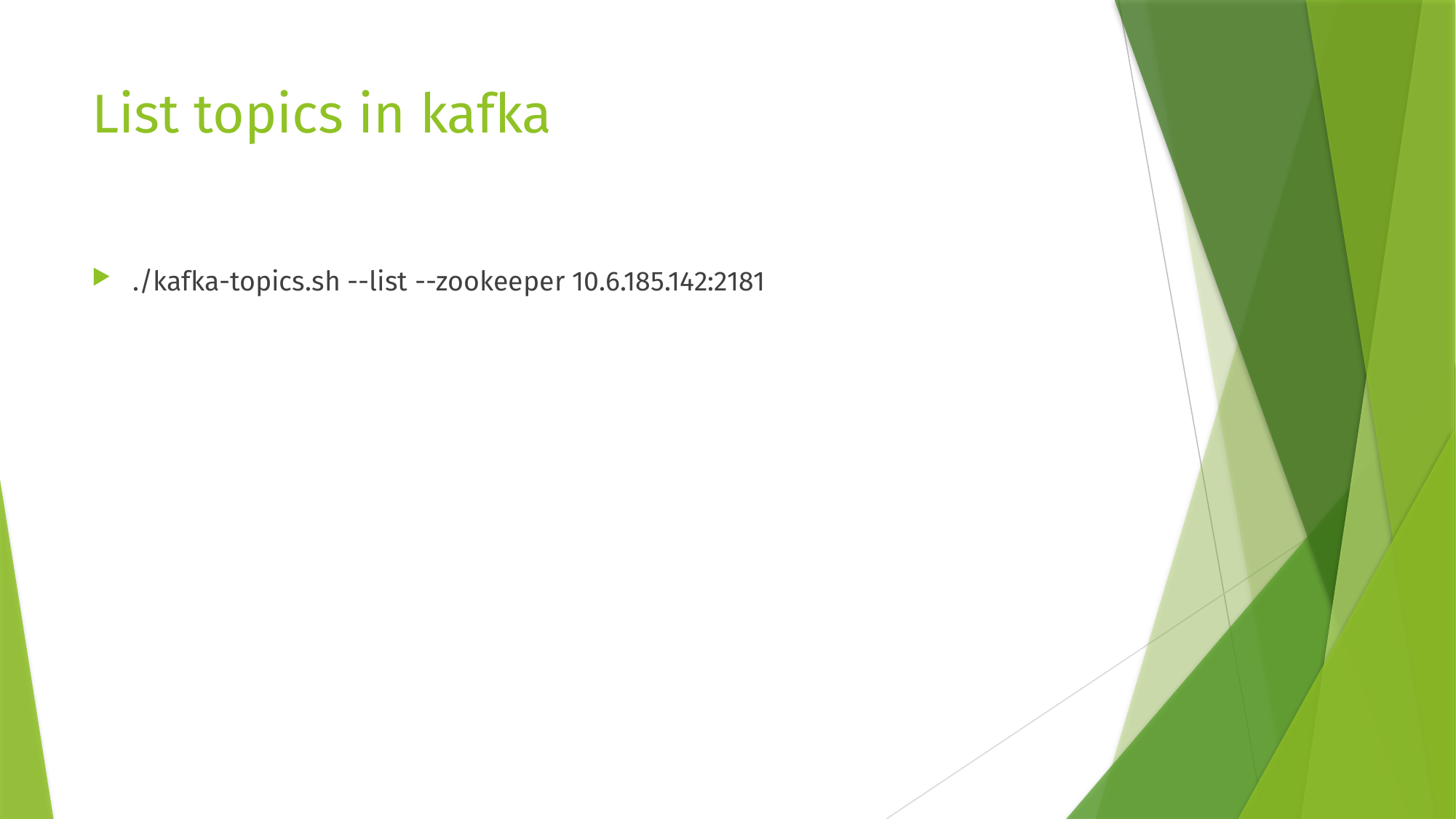

# List topics in kafka
./kafka-topics.sh --list --zookeeper 10.6.185.142:2181